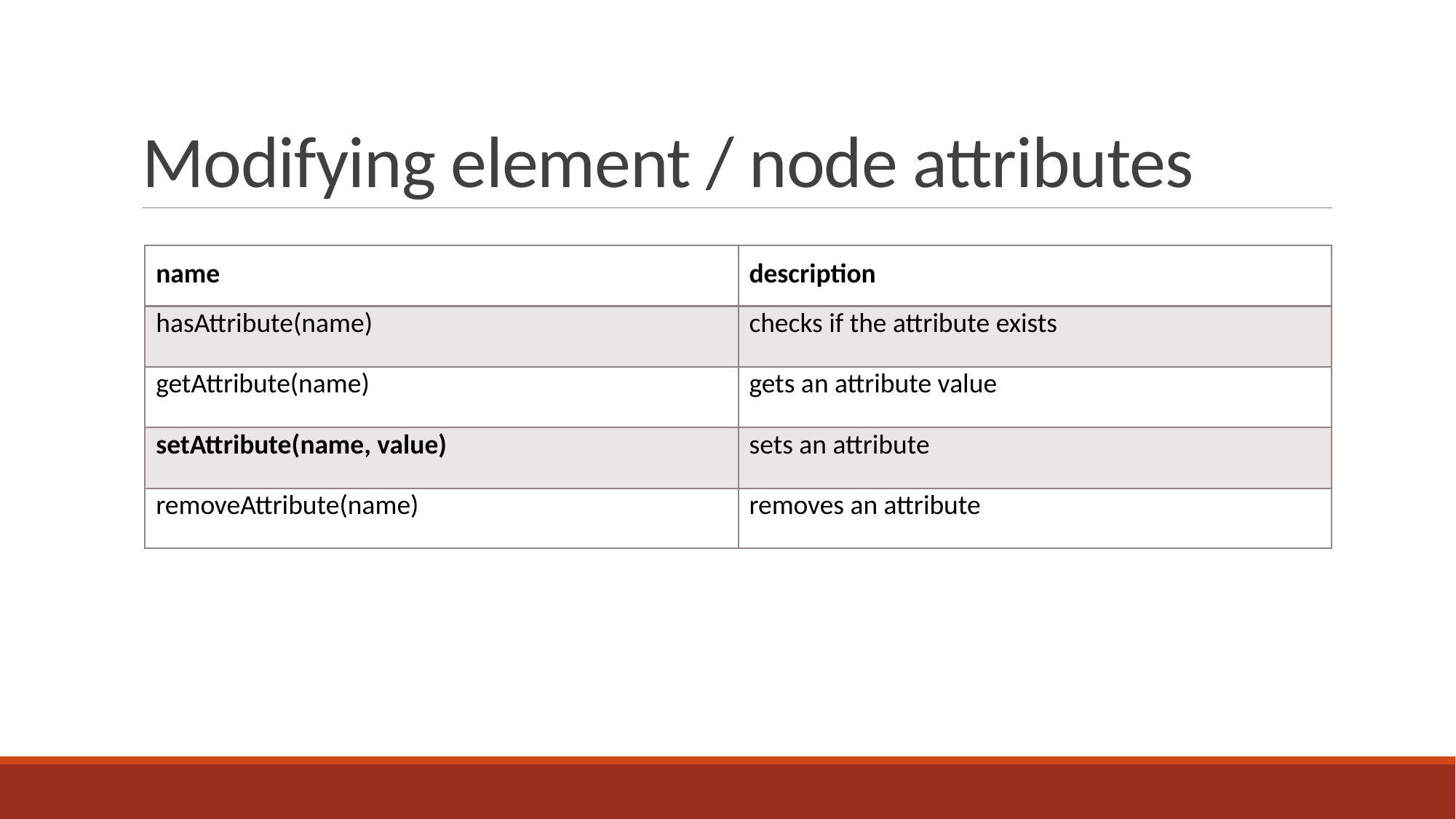

# Modifying element / node attributes
| name | description |
| --- | --- |
| hasAttribute(name) | checks if the attribute exists |
| getAttribute(name) | gets an attribute value |
| setAttribute(name, value) | sets an attribute |
| removeAttribute(name) | removes an attribute |